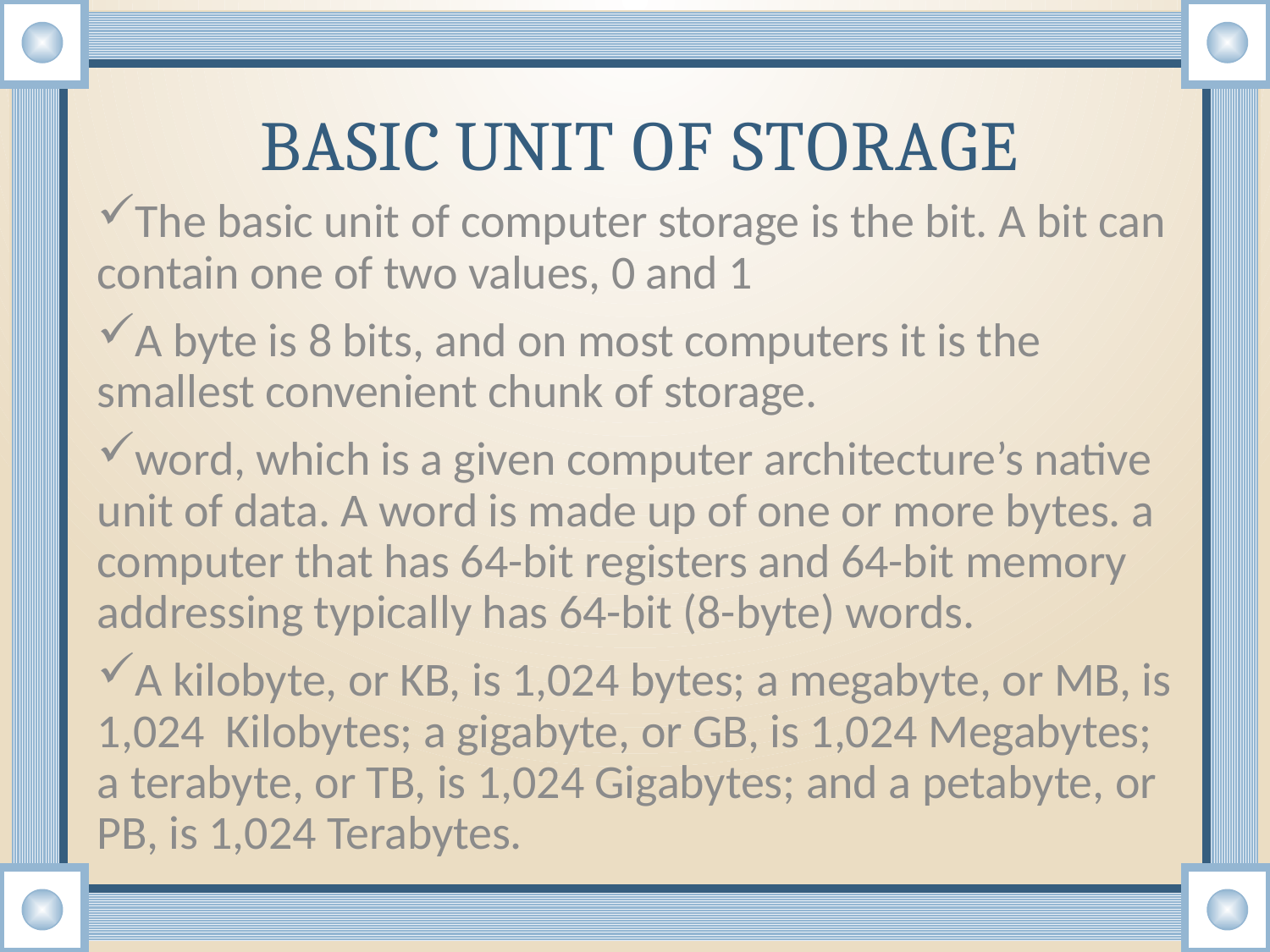

# BASIC UNIT OF STORAGE
The basic unit of computer storage is the bit. A bit can contain one of two values, 0 and 1
A byte is 8 bits, and on most computers it is the smallest convenient chunk of storage.
word, which is a given computer architecture’s native unit of data. A word is made up of one or more bytes. a computer that has 64-bit registers and 64-bit memory addressing typically has 64-bit (8-byte) words.
A kilobyte, or KB, is 1,024 bytes; a megabyte, or MB, is 1,024  Kilobytes; a gigabyte, or GB, is 1,024 Megabytes; a terabyte, or TB, is 1,024 Gigabytes; and a petabyte, or PB, is 1,024 Terabytes.